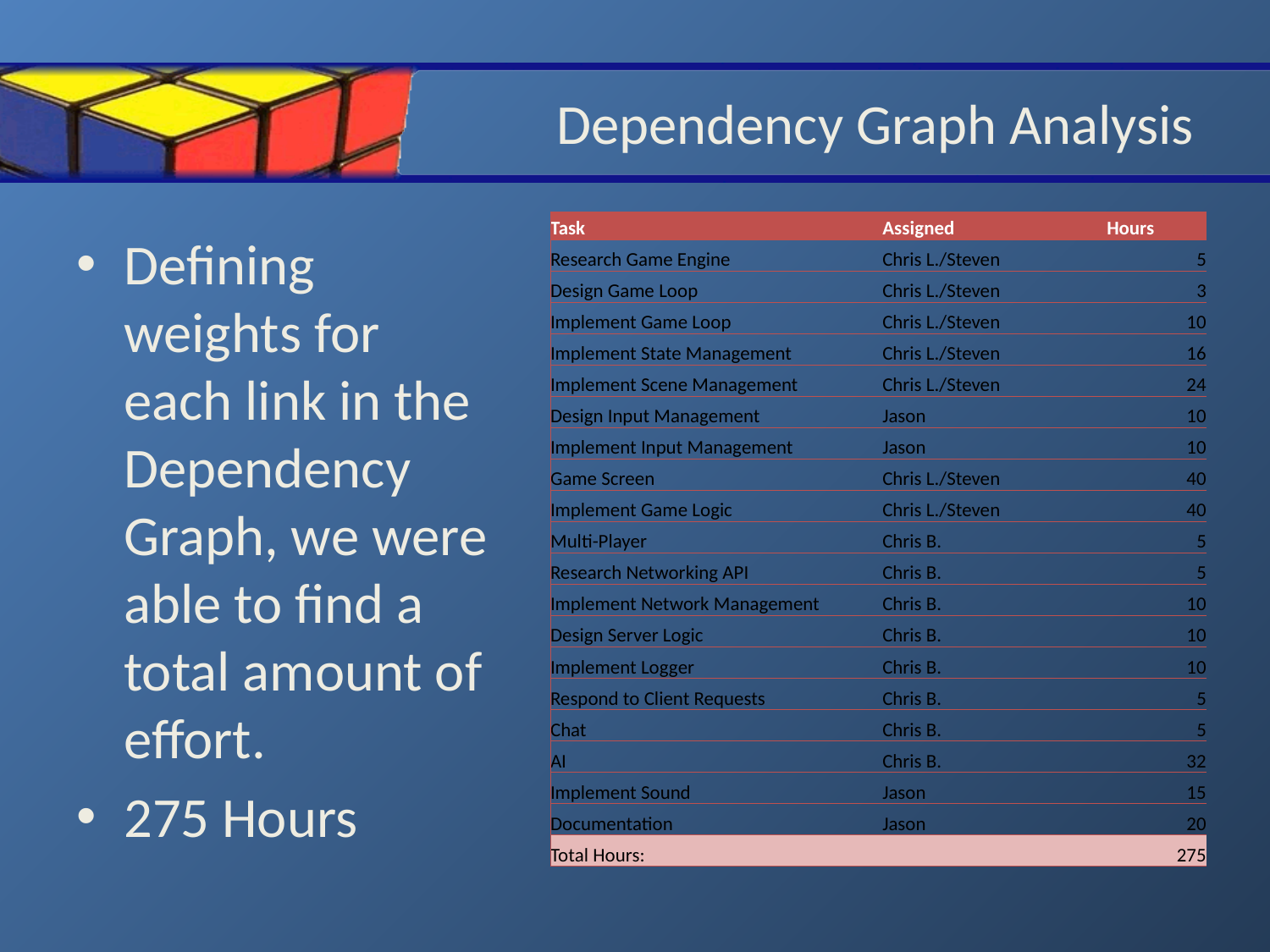

# Dependency Graph Analysis
| Task | Assigned | Hours |
| --- | --- | --- |
| Research Game Engine | Chris L./Steven | 5 |
| Design Game Loop | Chris L./Steven | 3 |
| Implement Game Loop | Chris L./Steven | 10 |
| Implement State Management | Chris L./Steven | 16 |
| Implement Scene Management | Chris L./Steven | 24 |
| Design Input Management | Jason | 10 |
| Implement Input Management | Jason | 10 |
| Game Screen | Chris L./Steven | 40 |
| Implement Game Logic | Chris L./Steven | 40 |
| Multi-Player | Chris B. | 5 |
| Research Networking API | Chris B. | 5 |
| Implement Network Management | Chris B. | 10 |
| Design Server Logic | Chris B. | 10 |
| Implement Logger | Chris B. | 10 |
| Respond to Client Requests | Chris B. | 5 |
| Chat | Chris B. | 5 |
| AI | Chris B. | 32 |
| Implement Sound | Jason | 15 |
| Documentation | Jason | 20 |
| Total Hours: |  | 275 |
Defining weights for each link in the Dependency Graph, we were able to find a total amount of effort.
275 Hours